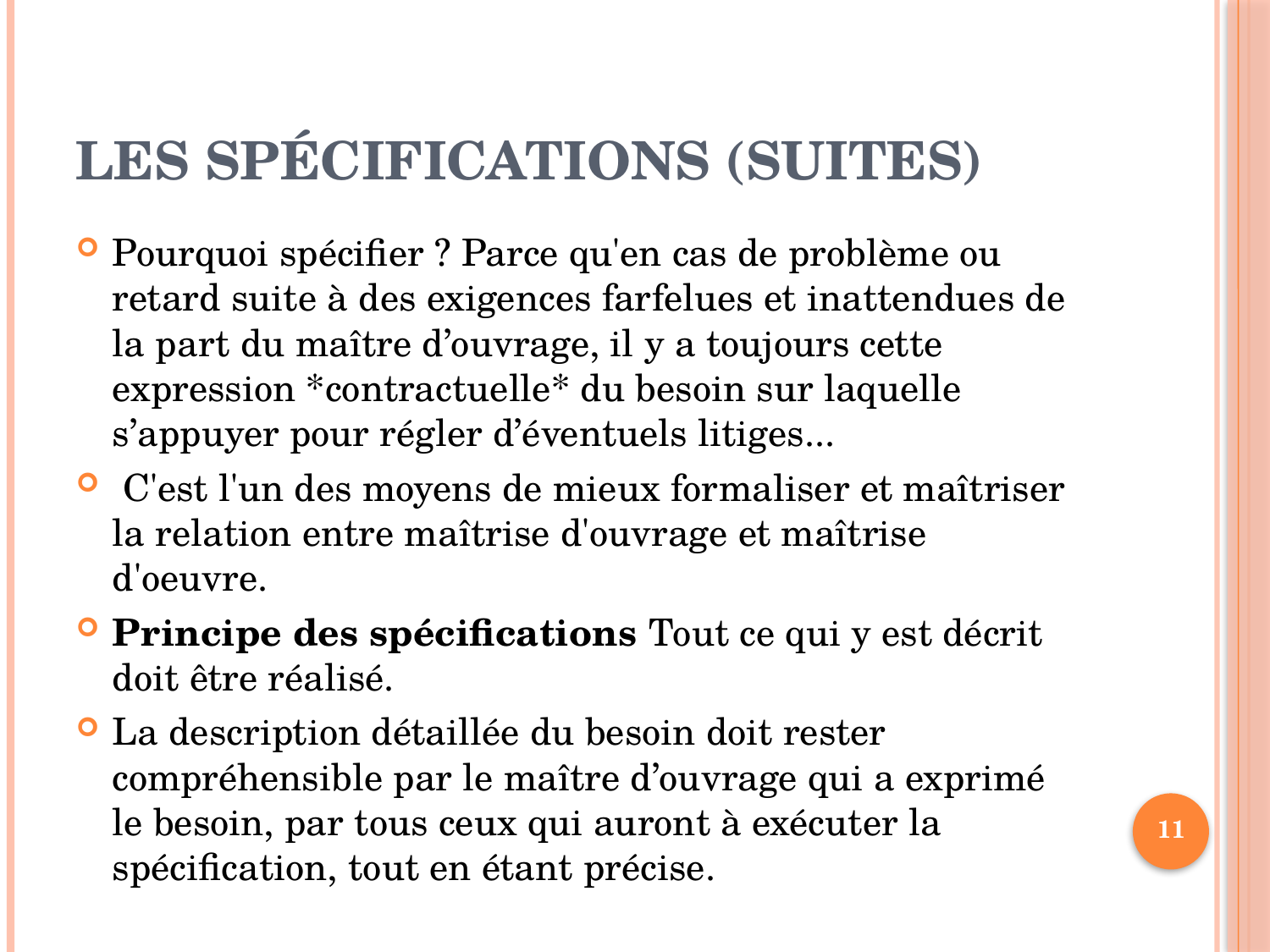

# Les Spécifications (suites)
Pourquoi spécifier ? Parce qu'en cas de problème ou retard suite à des exigences farfelues et inattendues de la part du maître d’ouvrage, il y a toujours cette expression *contractuelle* du besoin sur laquelle s’appuyer pour régler d’éventuels litiges...
 C'est l'un des moyens de mieux formaliser et maîtriser la relation entre maîtrise d'ouvrage et maîtrise d'oeuvre.
Principe des spécifications Tout ce qui y est décrit doit être réalisé.
La description détaillée du besoin doit rester compréhensible par le maître d’ouvrage qui a exprimé le besoin, par tous ceux qui auront à exécuter la spécification, tout en étant précise.
11